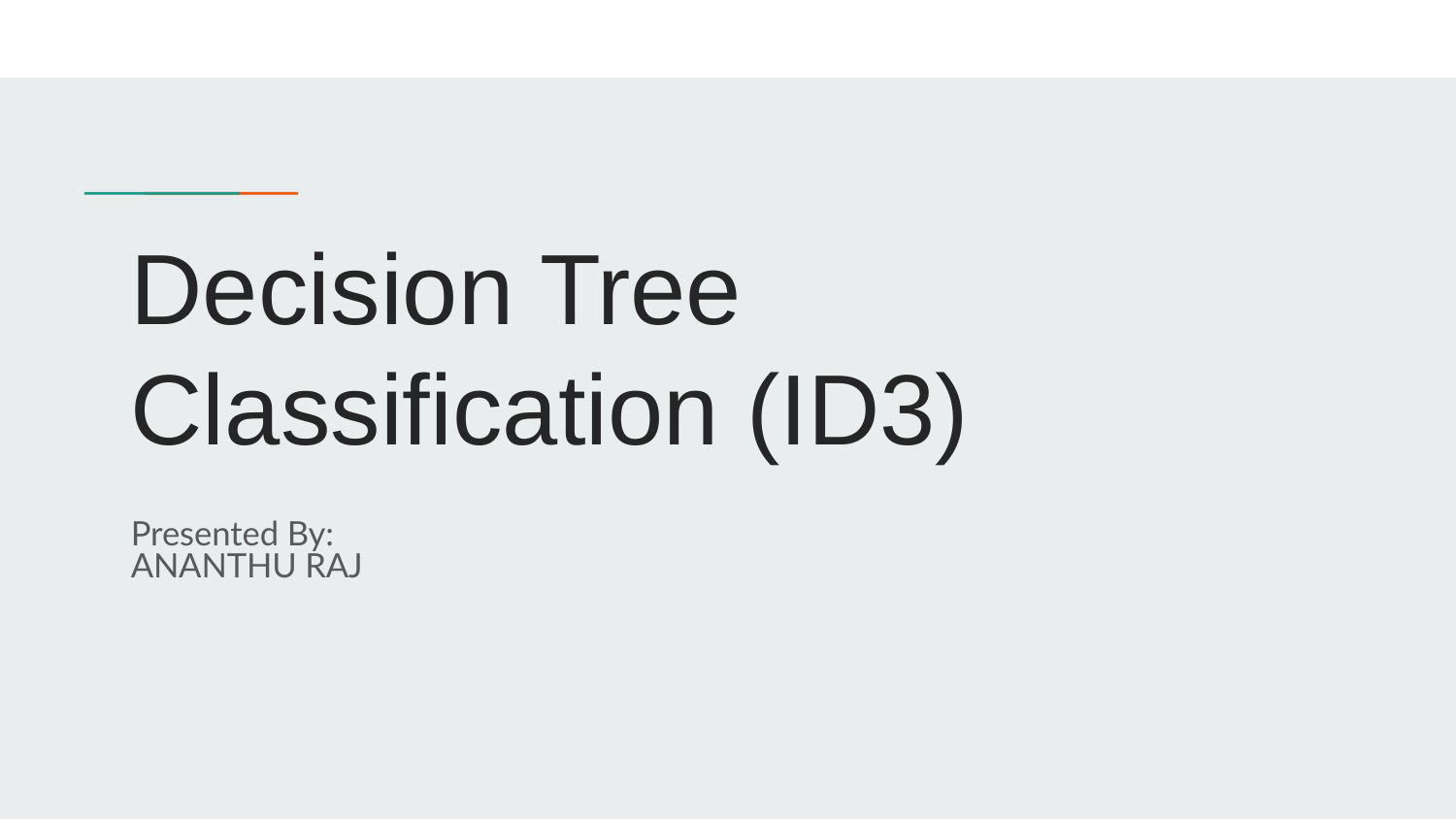

# Decision Tree Classification (ID3)
Presented By:
ANANTHU RAJ